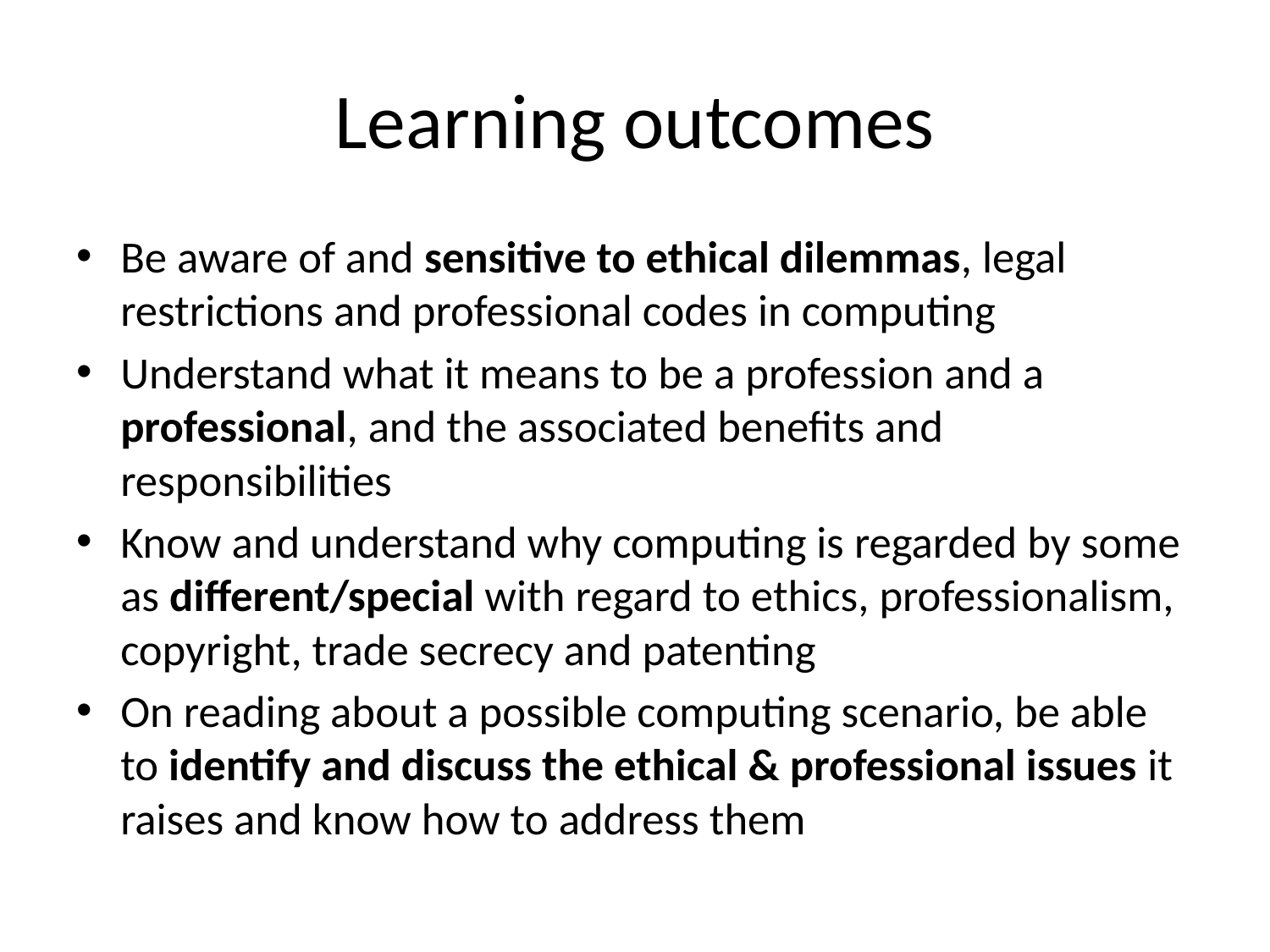

# Learning outcomes
Be aware of and sensitive to ethical dilemmas, legal restrictions and professional codes in computing
Understand what it means to be a profession and a professional, and the associated benefits and responsibilities
Know and understand why computing is regarded by some as different/special with regard to ethics, professionalism, copyright, trade secrecy and patenting
On reading about a possible computing scenario, be able to identify and discuss the ethical & professional issues it raises and know how to address them